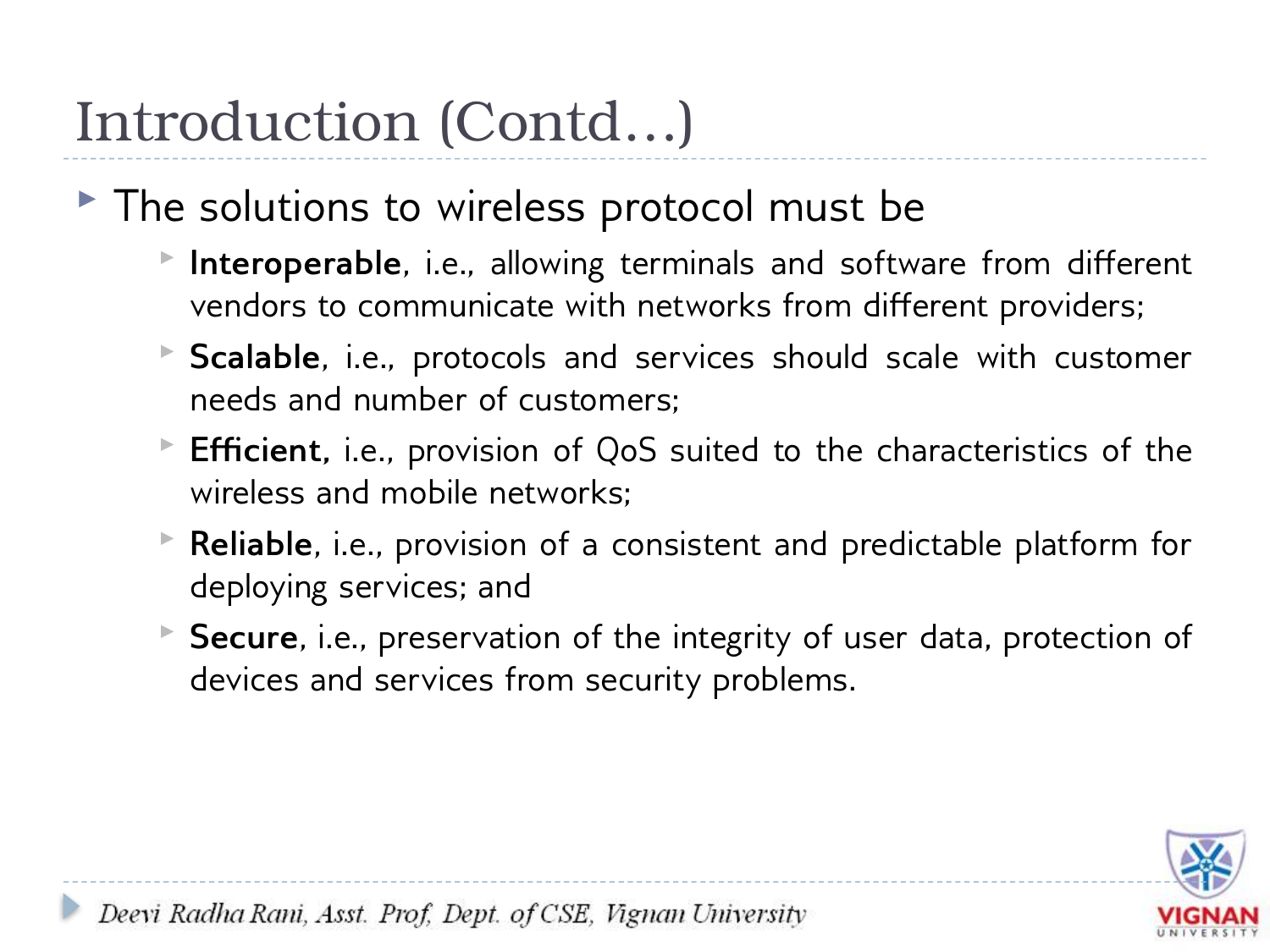

# Introduction (Contd…)
The solutions to wireless protocol must be
Interoperable, i.e., allowing terminals and software from different vendors to communicate with networks from different providers;
Scalable, i.e., protocols and services should scale with customer needs and number of customers;
Efficient, i.e., provision of QoS suited to the characteristics of the wireless and mobile networks;
Reliable, i.e., provision of a consistent and predictable platform for deploying services; and
Secure, i.e., preservation of the integrity of user data, protection of devices and services from security problems.